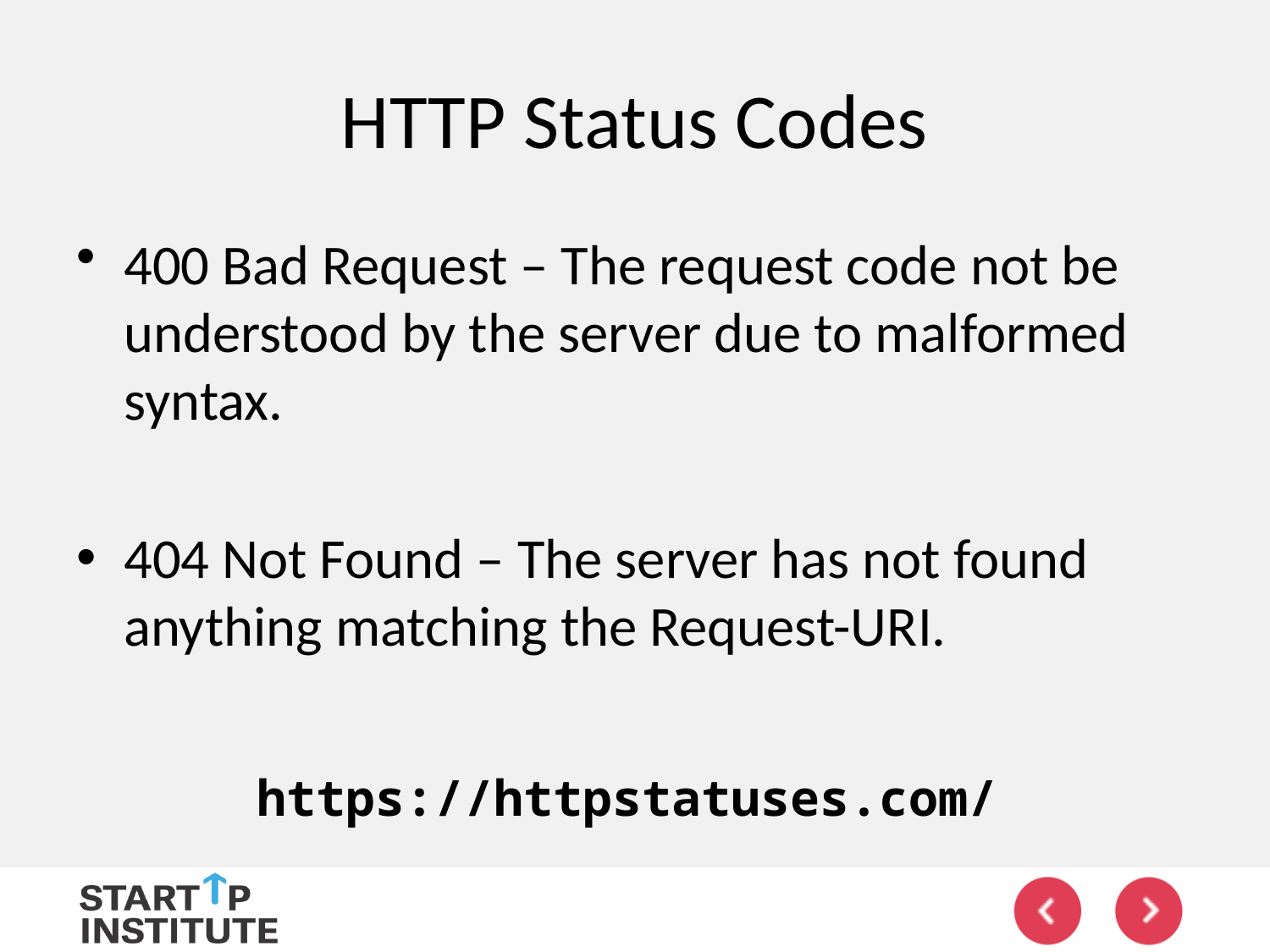

# HTTP Status Codes
400 Bad Request – The request code not be understood by the server due to malformed syntax.

404 Not Found – The server has not found anything matching the Request-URI.
https://httpstatuses.com/